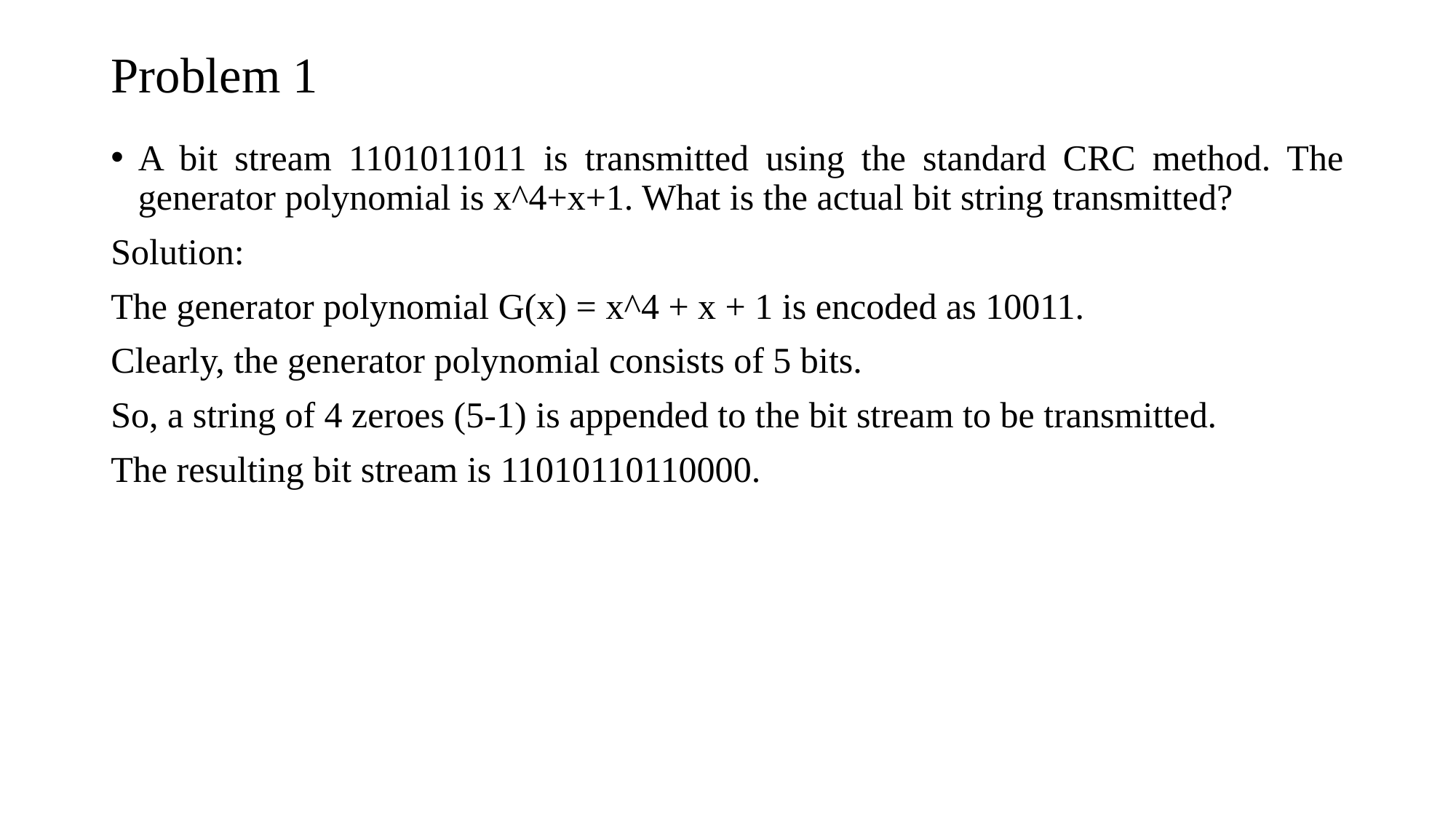

# Problem 1
A bit stream 1101011011 is transmitted using the standard CRC method. The generator polynomial is x^4+x+1. What is the actual bit string transmitted?
Solution:
The generator polynomial G(x) = x^4 + x + 1 is encoded as 10011.
Clearly, the generator polynomial consists of 5 bits.
So, a string of 4 zeroes (5-1) is appended to the bit stream to be transmitted.
The resulting bit stream is 11010110110000.